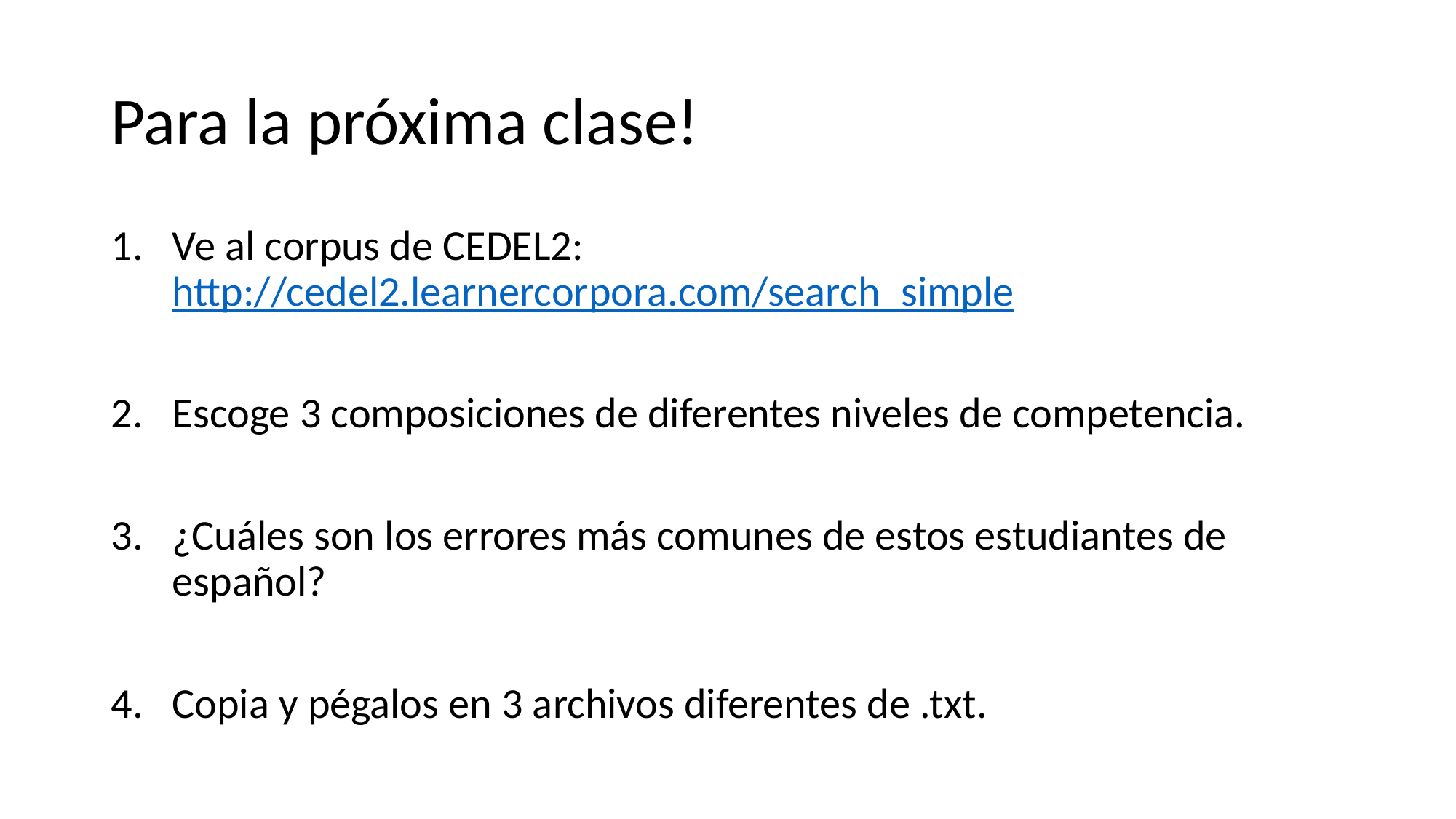

# Para la próxima clase!
Ve al corpus de CEDEL2: http://cedel2.learnercorpora.com/search_simple

Escoge 3 composiciones de diferentes niveles de competencia.

¿Cuáles son los errores más comunes de estos estudiantes de español?

Copia y pégalos en 3 archivos diferentes de .txt.